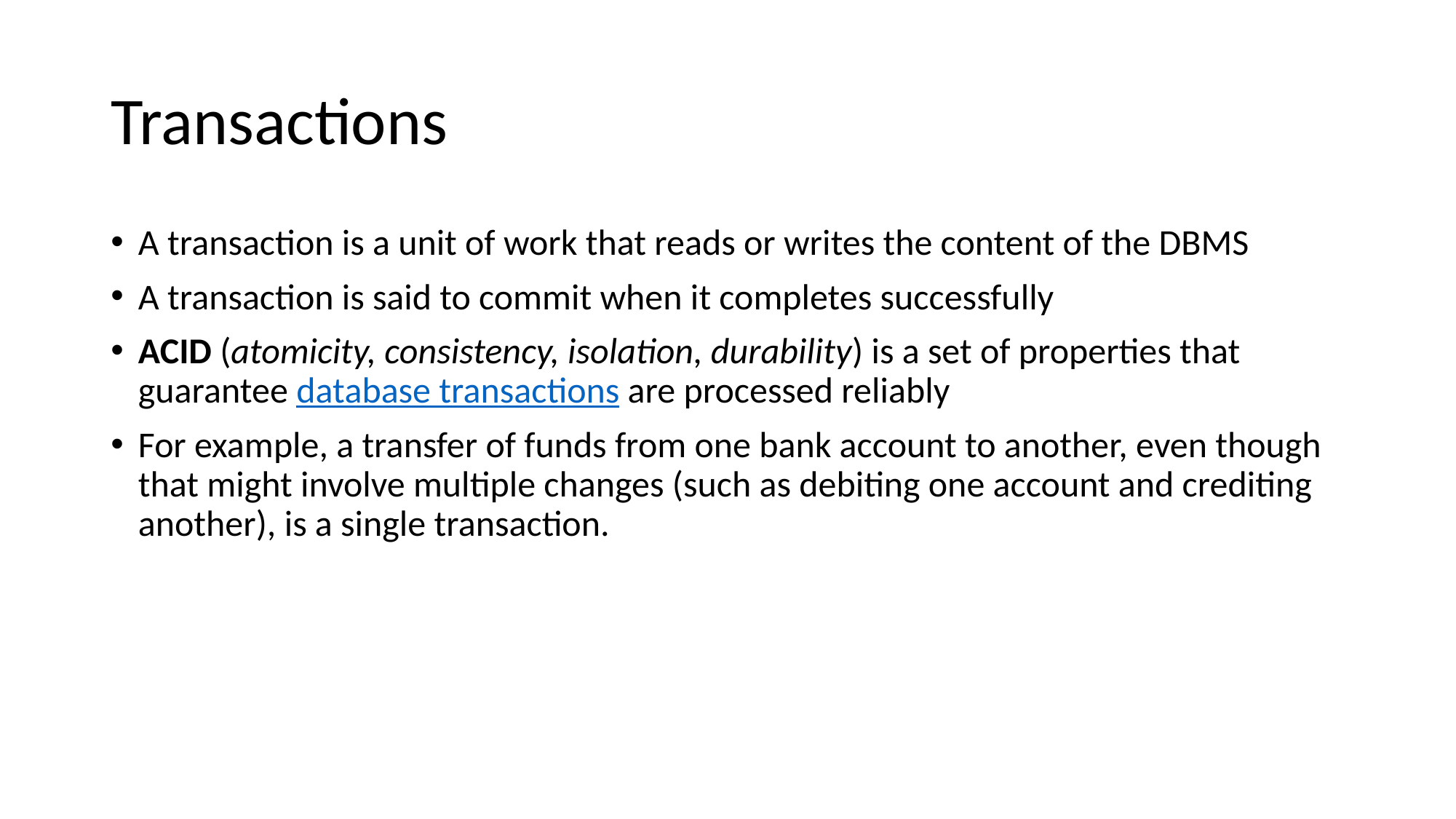

# Transactions
A transaction is a unit of work that reads or writes the content of the DBMS
A transaction is said to commit when it completes successfully
ACID (atomicity, consistency, isolation, durability) is a set of properties that guarantee database transactions are processed reliably
For example, a transfer of funds from one bank account to another, even though that might involve multiple changes (such as debiting one account and crediting another), is a single transaction.